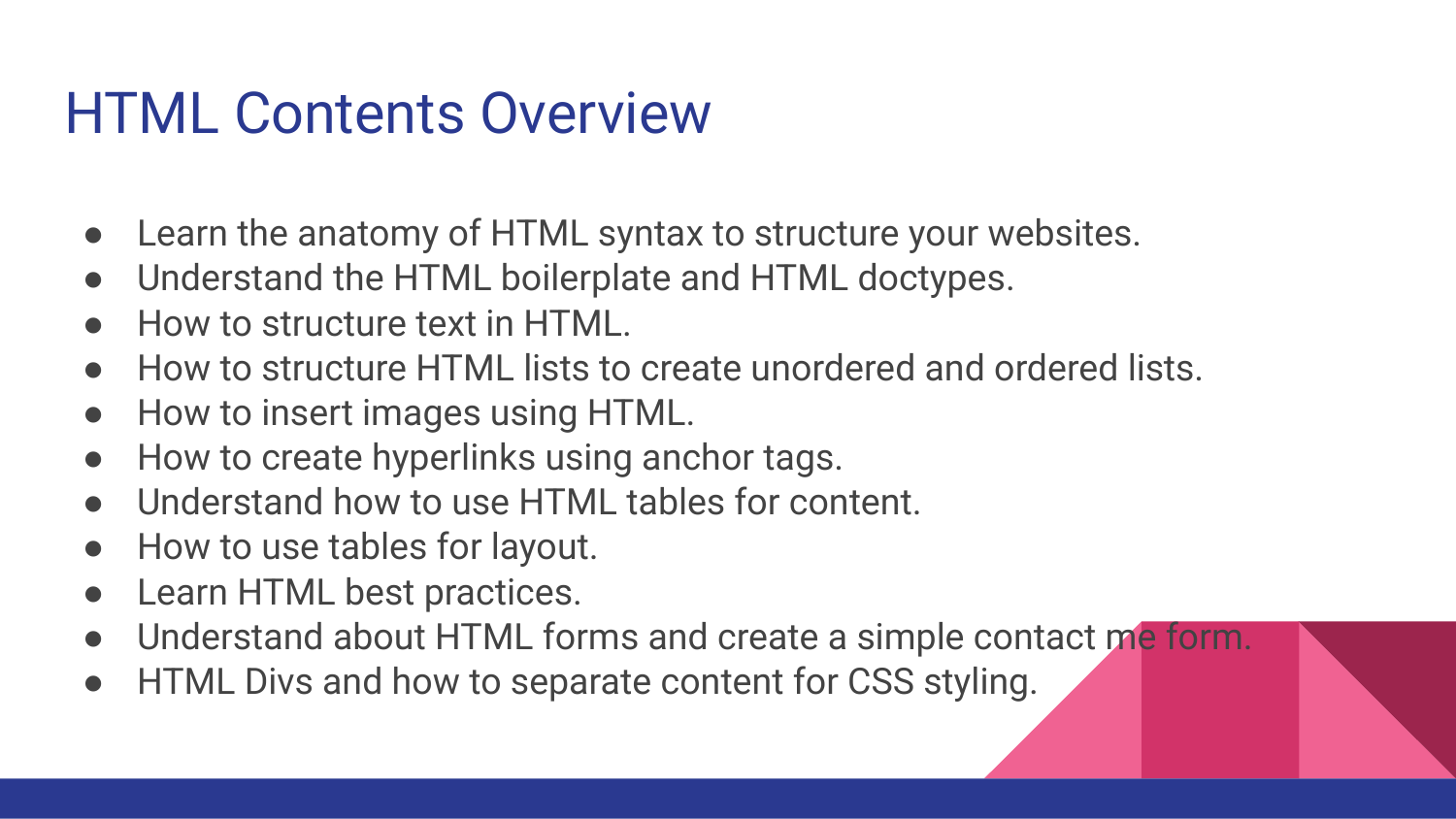

# HTML Contents Overview
Learn the anatomy of HTML syntax to structure your websites.
Understand the HTML boilerplate and HTML doctypes.
How to structure text in HTML.
How to structure HTML lists to create unordered and ordered lists.
How to insert images using HTML.
How to create hyperlinks using anchor tags.
Understand how to use HTML tables for content.
How to use tables for layout.
Learn HTML best practices.
Understand about HTML forms and create a simple contact me form.
HTML Divs and how to separate content for CSS styling.